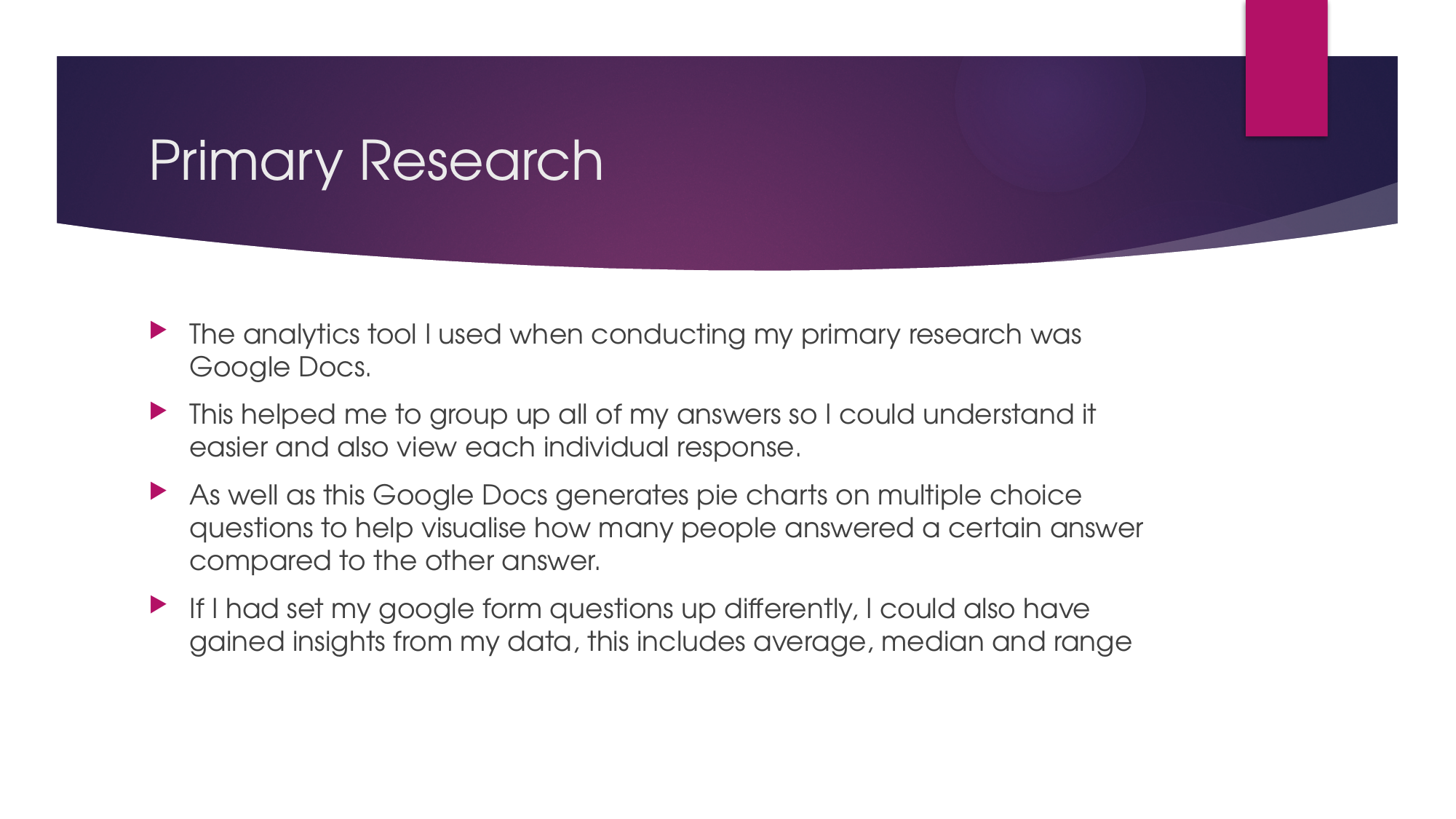

# Primary Research
The analytics tool I used when conducting my primary research was Google Docs.
This helped me to group up all of my answers so I could understand it easier and also view each individual response.
As well as this Google Docs generates pie charts on multiple choice questions to help visualise how many people answered a certain answer compared to the other answer.
If I had set my google form questions up differently, I could also have gained insights from my data, this includes average, median and range